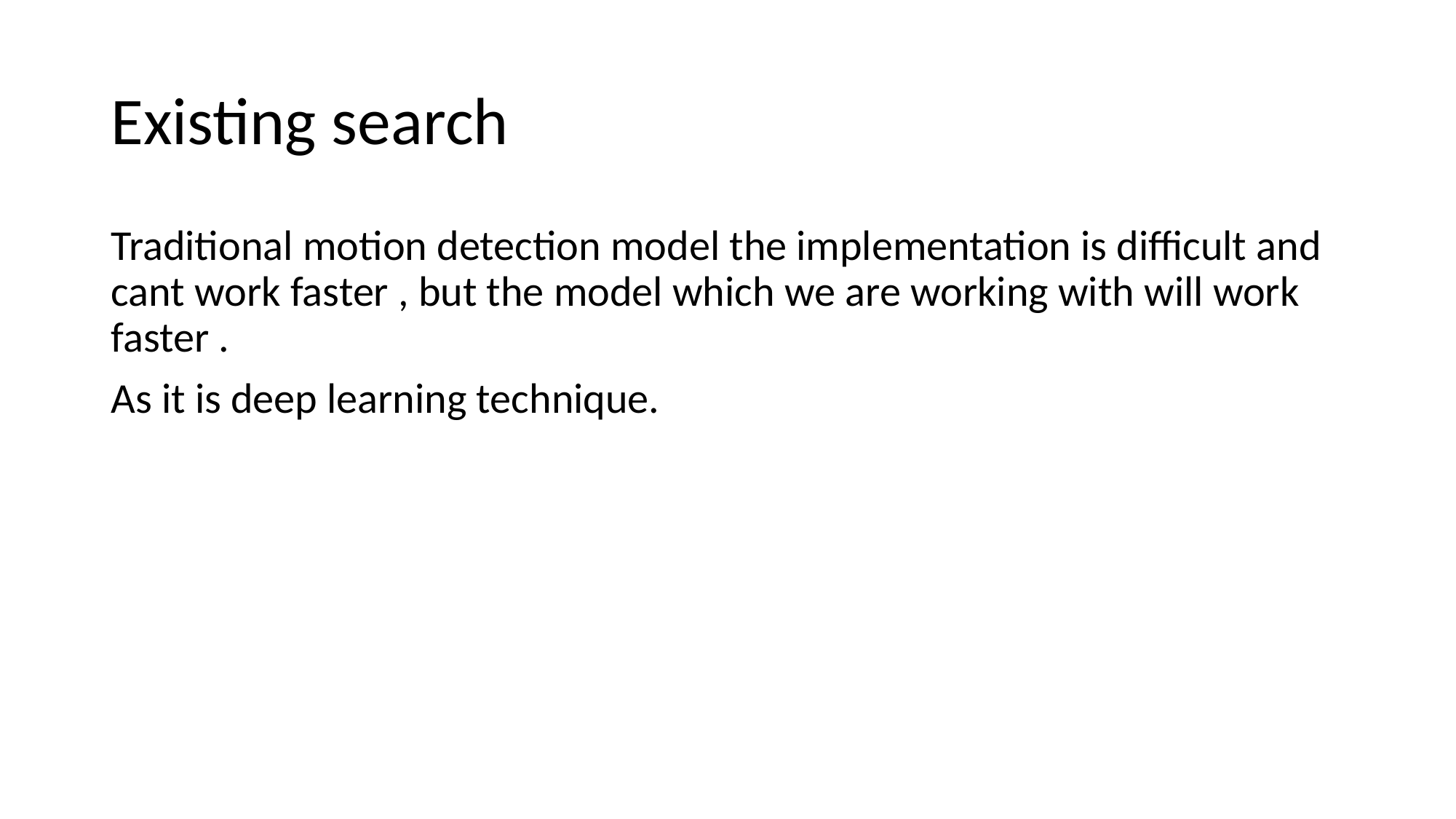

# Existing search
Traditional motion detection model the implementation is difficult and cant work faster , but the model which we are working with will work faster .
As it is deep learning technique.